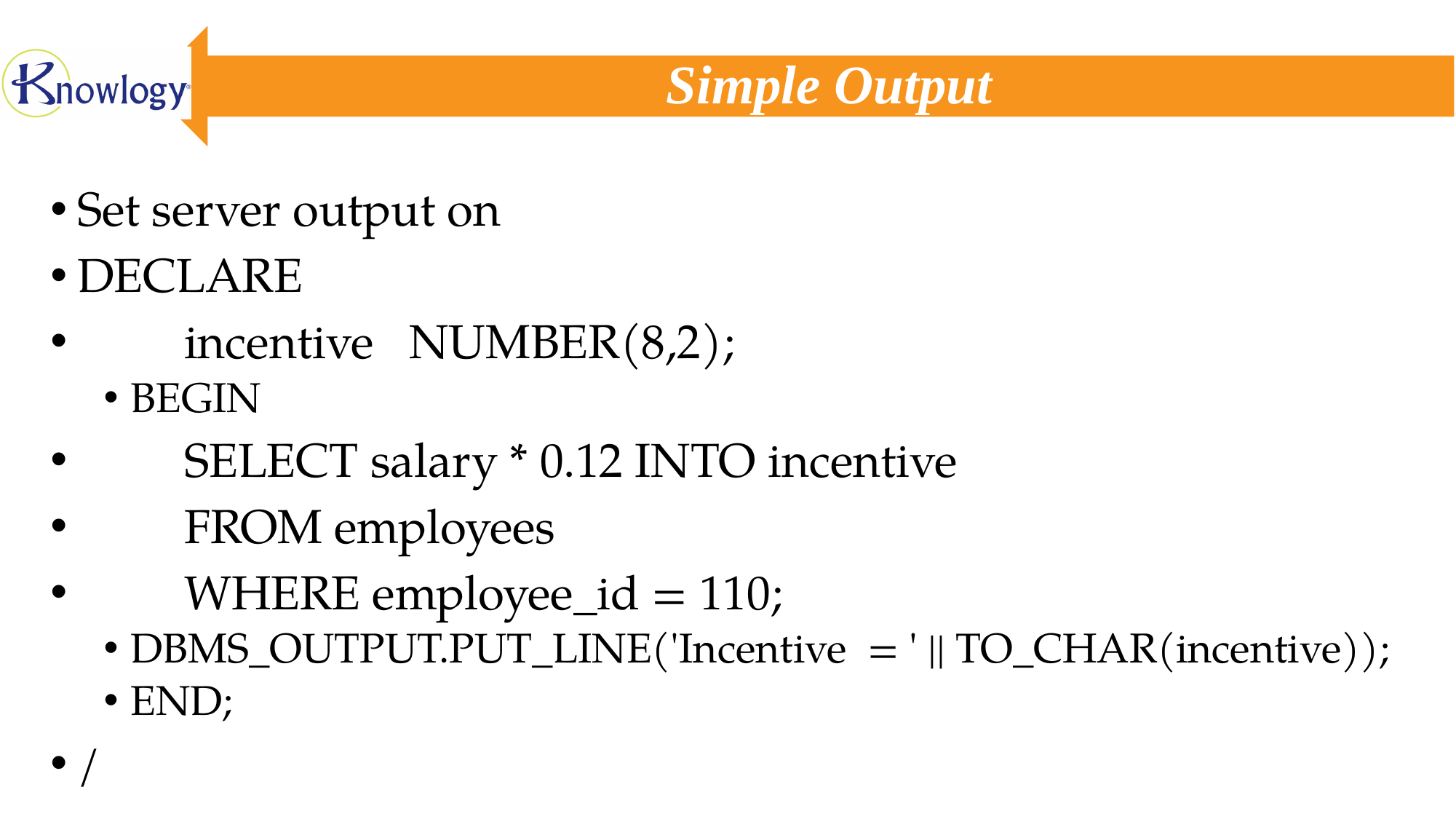

# Simple Output
Set server output on
DECLARE
 	incentive   NUMBER(8,2);
BEGIN
 	SELECT salary * 0.12 INTO incentive
  		FROM employees
  		WHERE employee_id = 110;
DBMS_OUTPUT.PUT_LINE('Incentive  = ' || TO_CHAR(incentive));
END;
/